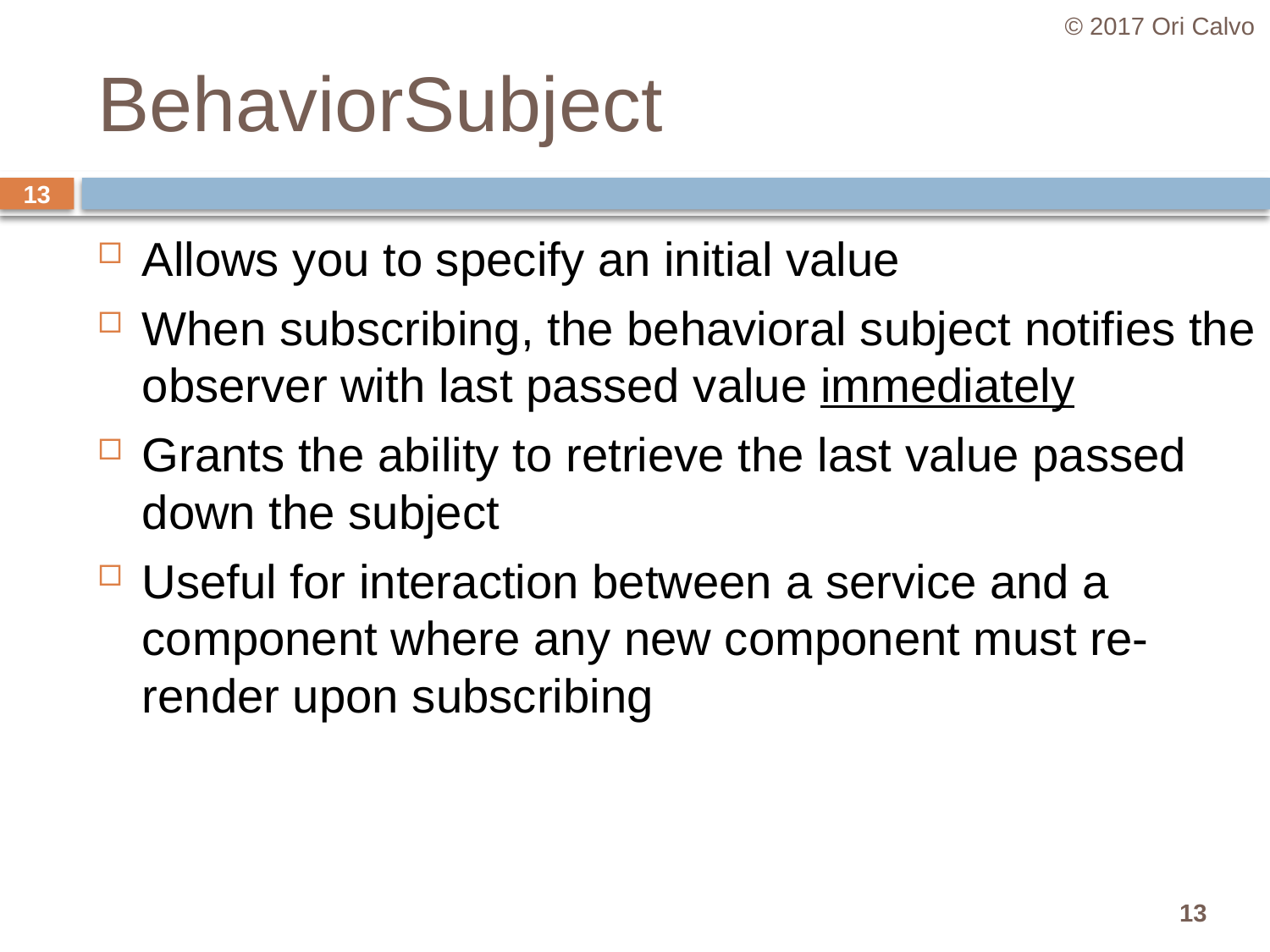

© 2017 Ori Calvo
# BehaviorSubject
13
Allows you to specify an initial value
When subscribing, the behavioral subject notifies the observer with last passed value immediately
Grants the ability to retrieve the last value passed down the subject
Useful for interaction between a service and a component where any new component must re-render upon subscribing